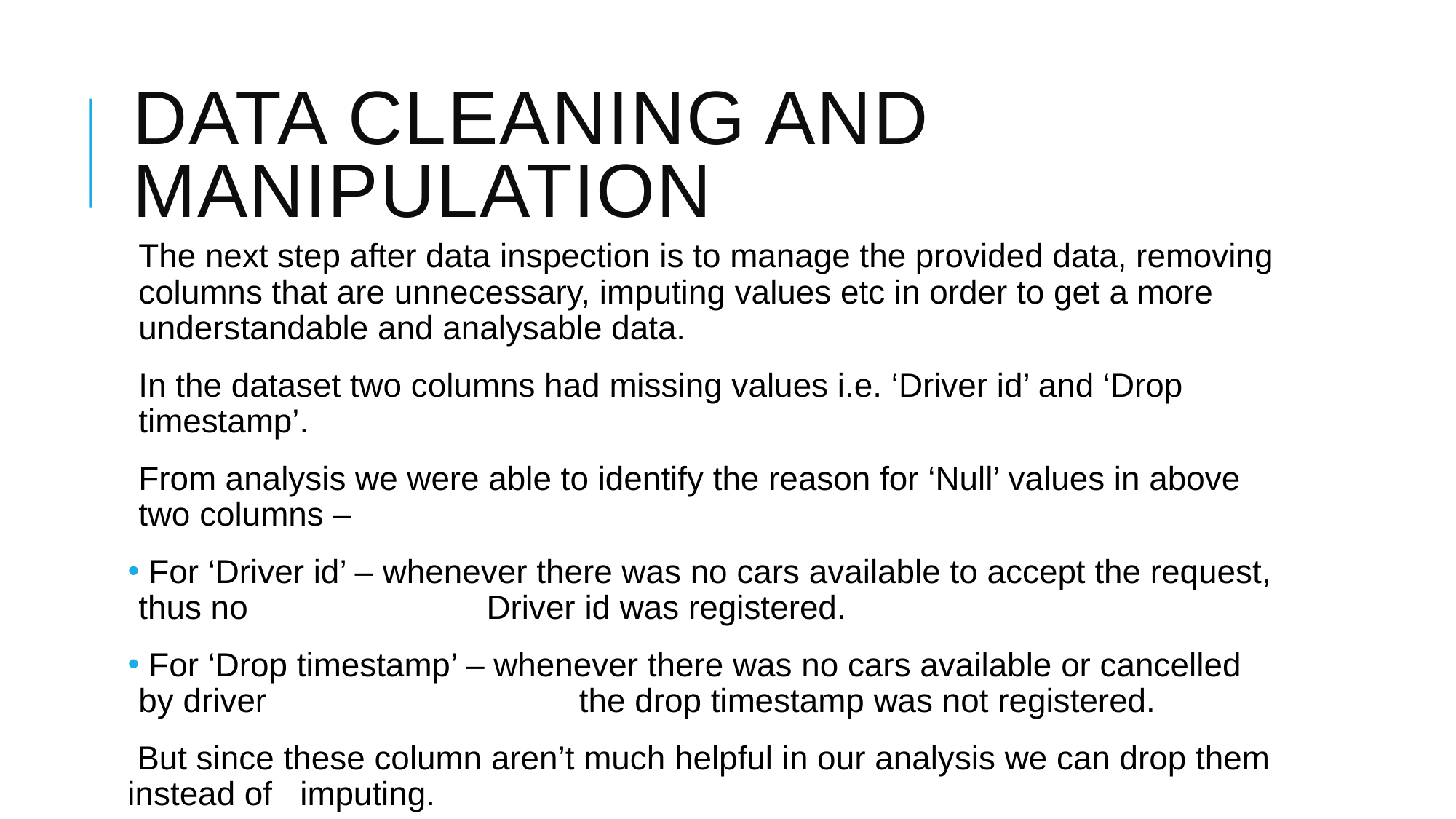

Data Cleaning and manipulation
The next step after data inspection is to manage the provided data, removing columns that are unnecessary, imputing values etc in order to get a more understandable and analysable data.
In the dataset two columns had missing values i.e. ‘Driver id’ and ‘Drop timestamp’.
From analysis we were able to identify the reason for ‘Null’ values in above two columns –
 For ‘Driver id’ – whenever there was no cars available to accept the request, thus no          	              Driver id was registered.
 For ‘Drop timestamp’ – whenever there was no cars available or cancelled by driver 	                        the drop timestamp was not registered.
 But since these column aren’t much helpful in our analysis we can drop them instead of   imputing.